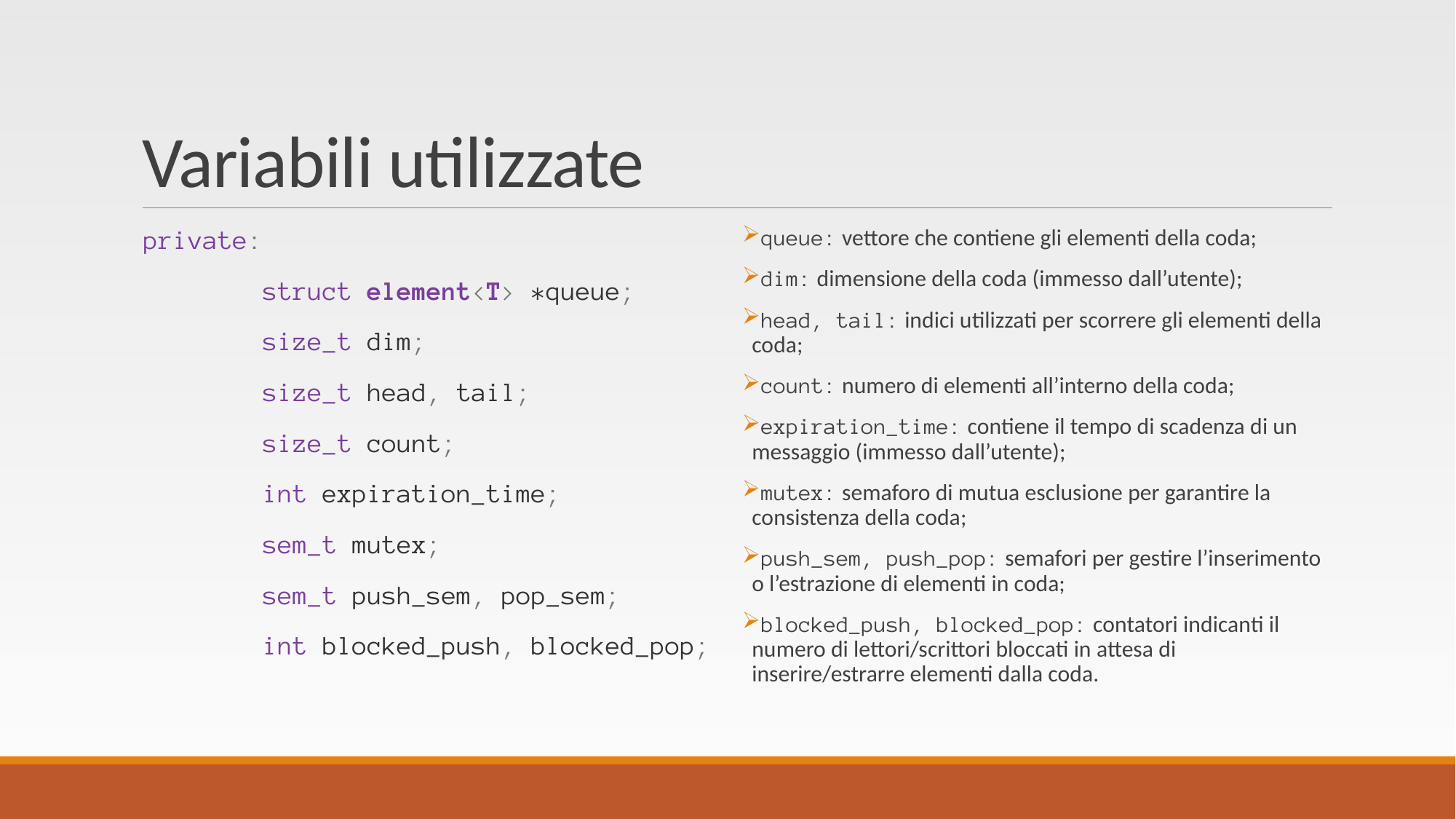

# Variabili utilizzate
private:
        struct element<T> *queue;
        size_t dim;
        size_t head, tail;
        size_t count;
        int expiration_time;
        sem_t mutex;
        sem_t push_sem, pop_sem;
        int blocked_push, blocked_pop;

 queue: vettore che contiene gli elementi della coda;
 dim: dimensione della coda (immesso dall’utente);
 head, tail: indici utilizzati per scorrere gli elementi della coda;
 count: numero di elementi all’interno della coda;
 expiration_time: contiene il tempo di scadenza di un messaggio (immesso dall’utente);
 mutex: semaforo di mutua esclusione per garantire la consistenza della coda;
 push_sem, push_pop: semafori per gestire l’inserimento o l’estrazione di elementi in coda;
 blocked_push, blocked_pop: contatori indicanti il numero di lettori/scrittori bloccati in attesa di inserire/estrarre elementi dalla coda.